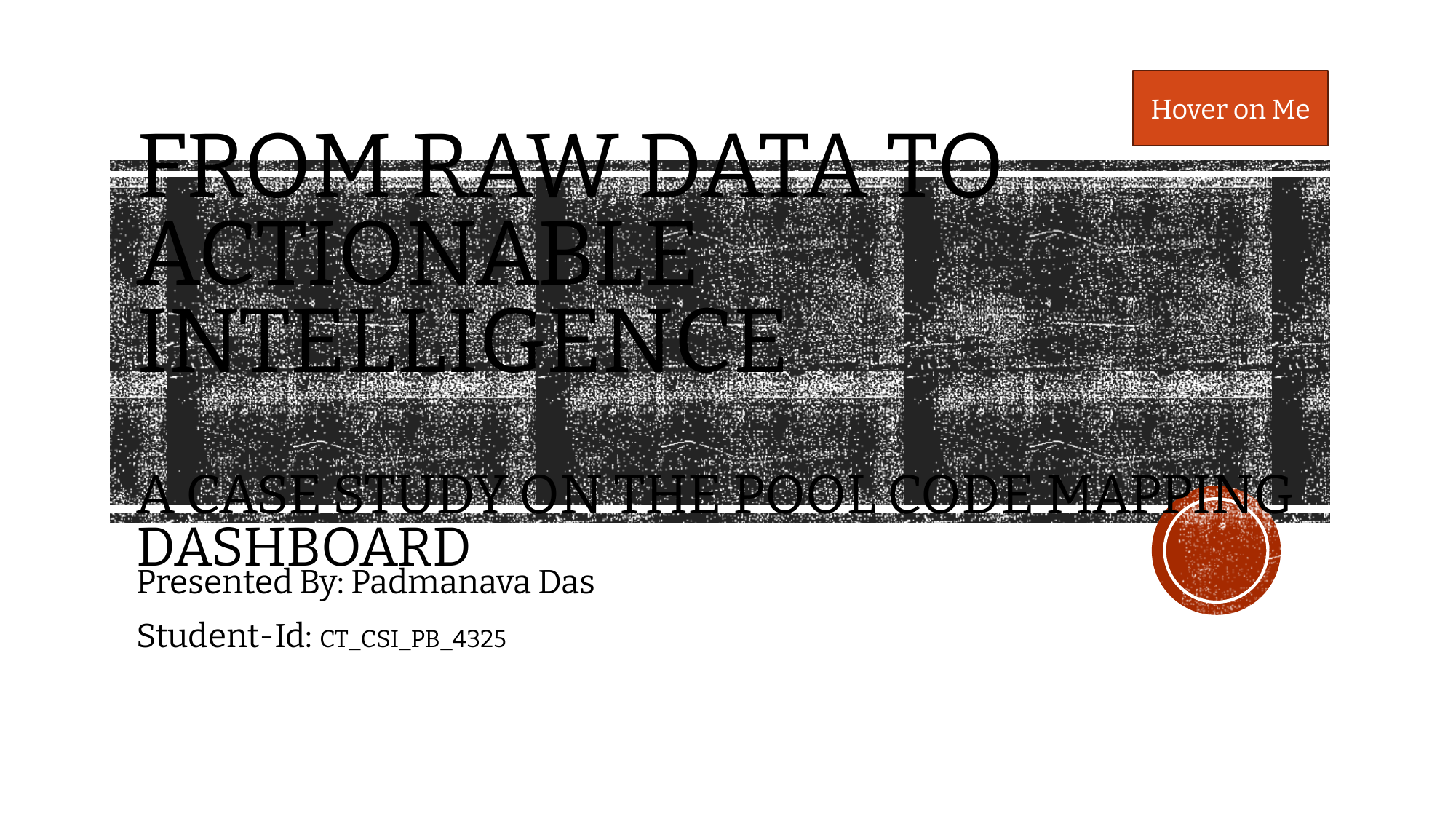

Hover on Me
# From Raw Data to Actionable Intelligence A Case Study on the Pool Code Mapping Dashboard
Presented By: Padmanava Das
Student-Id: CT_CSI_PB_4325